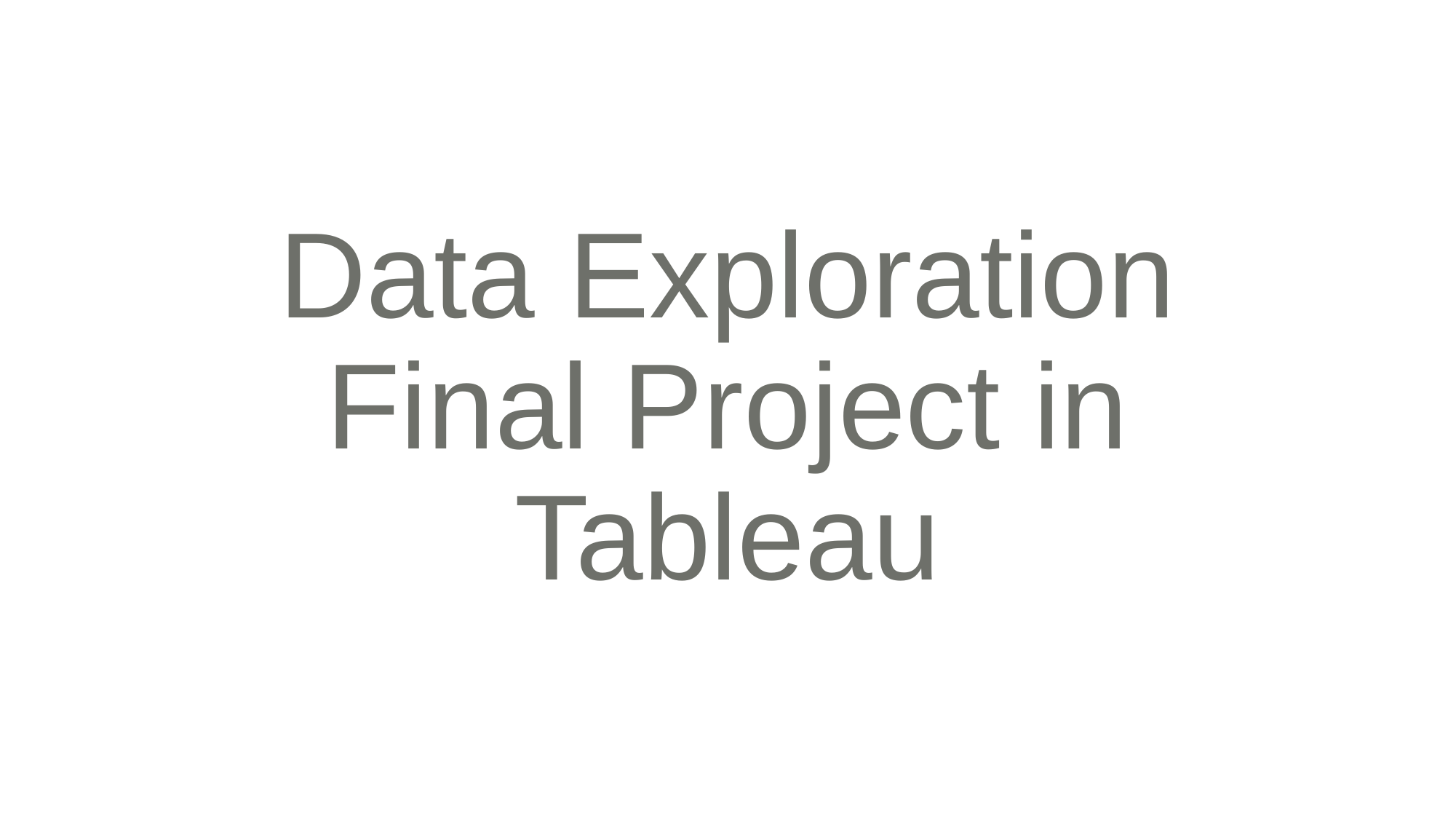

# Data Exploration Final Project in Tableau